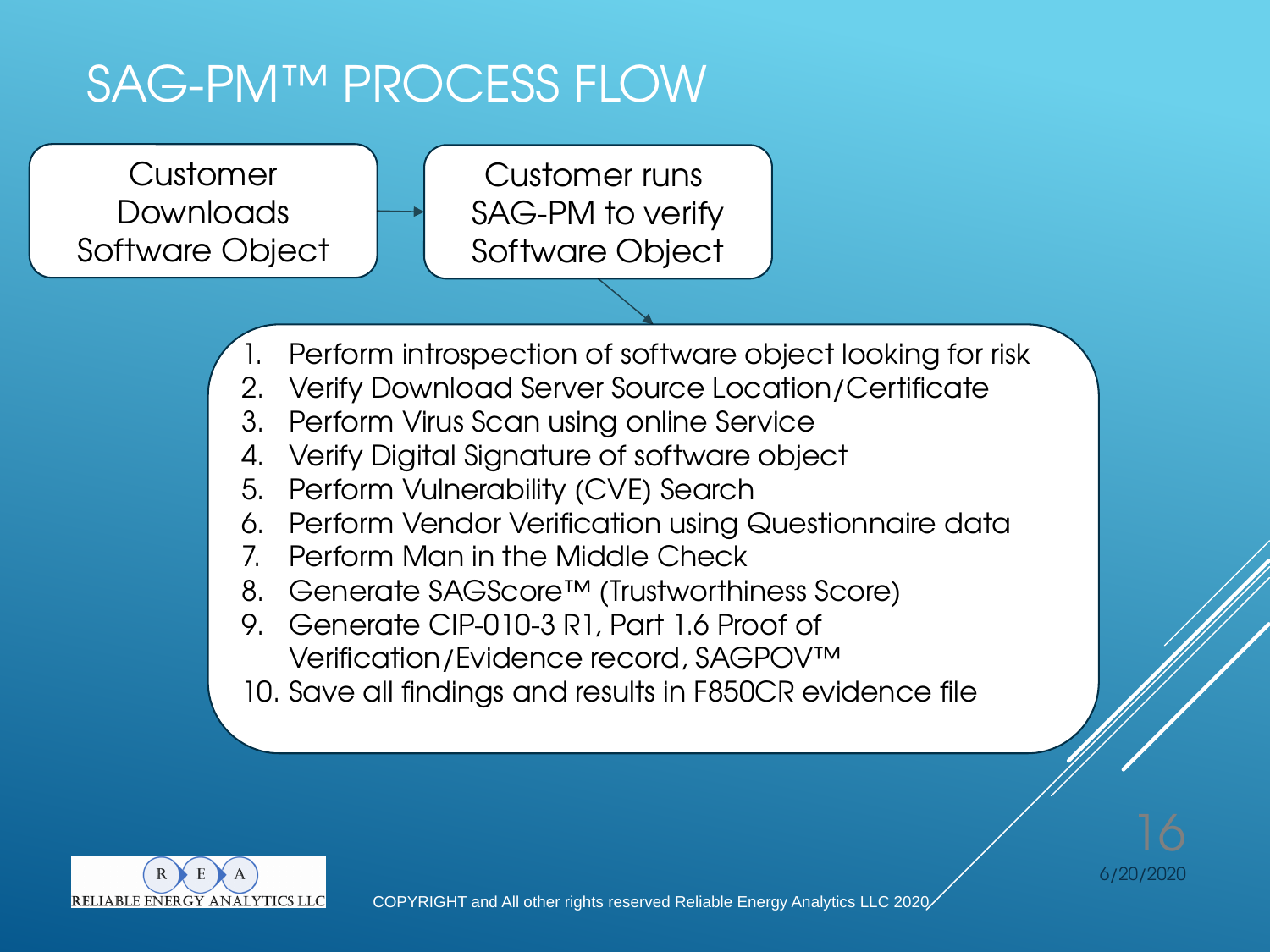

# SAG-PM™ Process Flow
Customer Downloads Software Object
Customer runs
SAG-PM to verify Software Object
Perform introspection of software object looking for risk
Verify Download Server Source Location/Certificate
Perform Virus Scan using online Service
Verify Digital Signature of software object
Perform Vulnerability (CVE) Search
Perform Vendor Verification using Questionnaire data
Perform Man in the Middle Check
Generate SAGScore™ (Trustworthiness Score)
Generate CIP-010-3 R1, Part 1.6 Proof of Verification/Evidence record, SAGPOV™
Save all findings and results in F850CR evidence file

16
6/20/2020